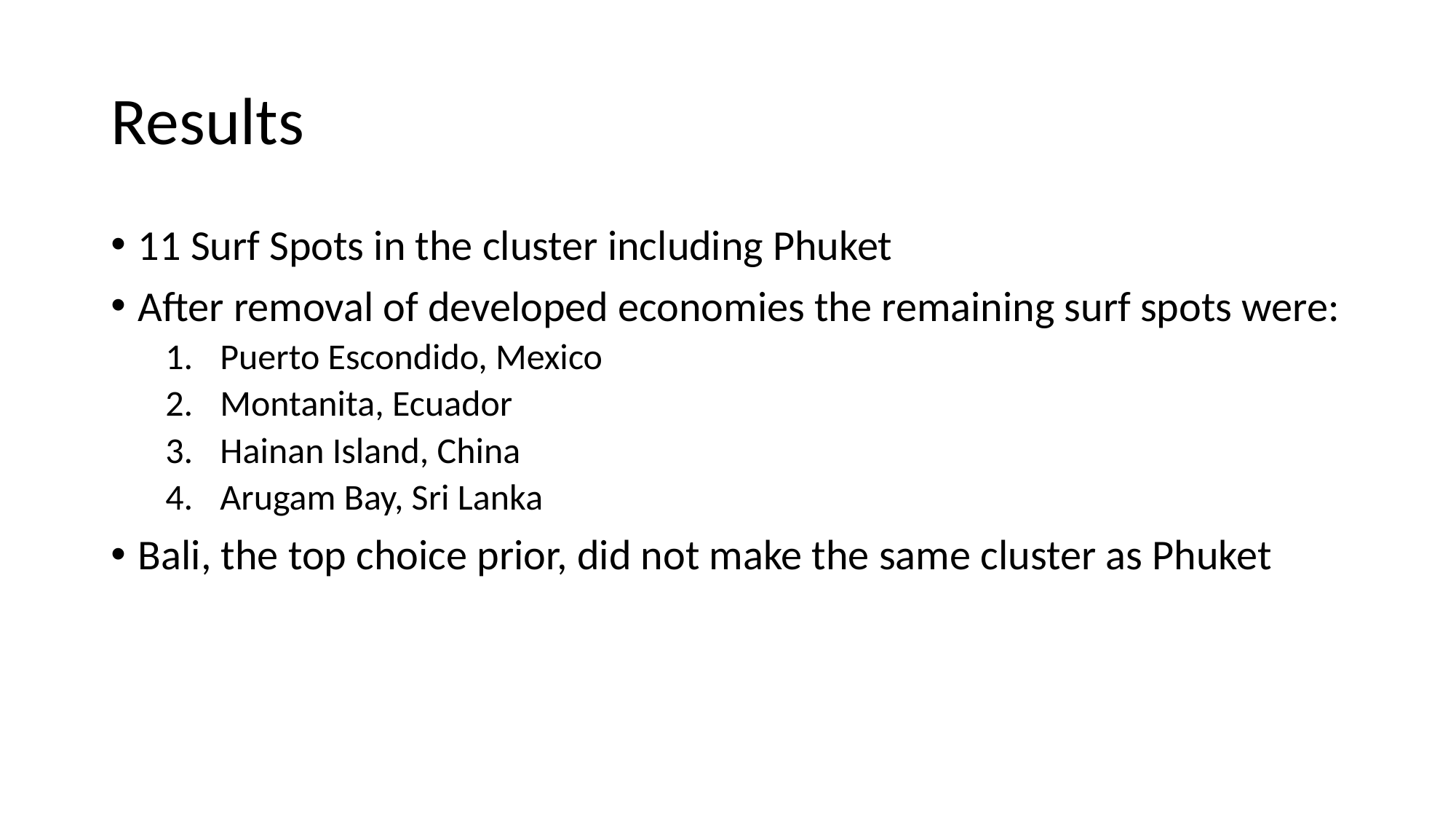

# Results
11 Surf Spots in the cluster including Phuket
After removal of developed economies the remaining surf spots were:
Puerto Escondido, Mexico
Montanita, Ecuador
Hainan Island, China
Arugam Bay, Sri Lanka
Bali, the top choice prior, did not make the same cluster as Phuket